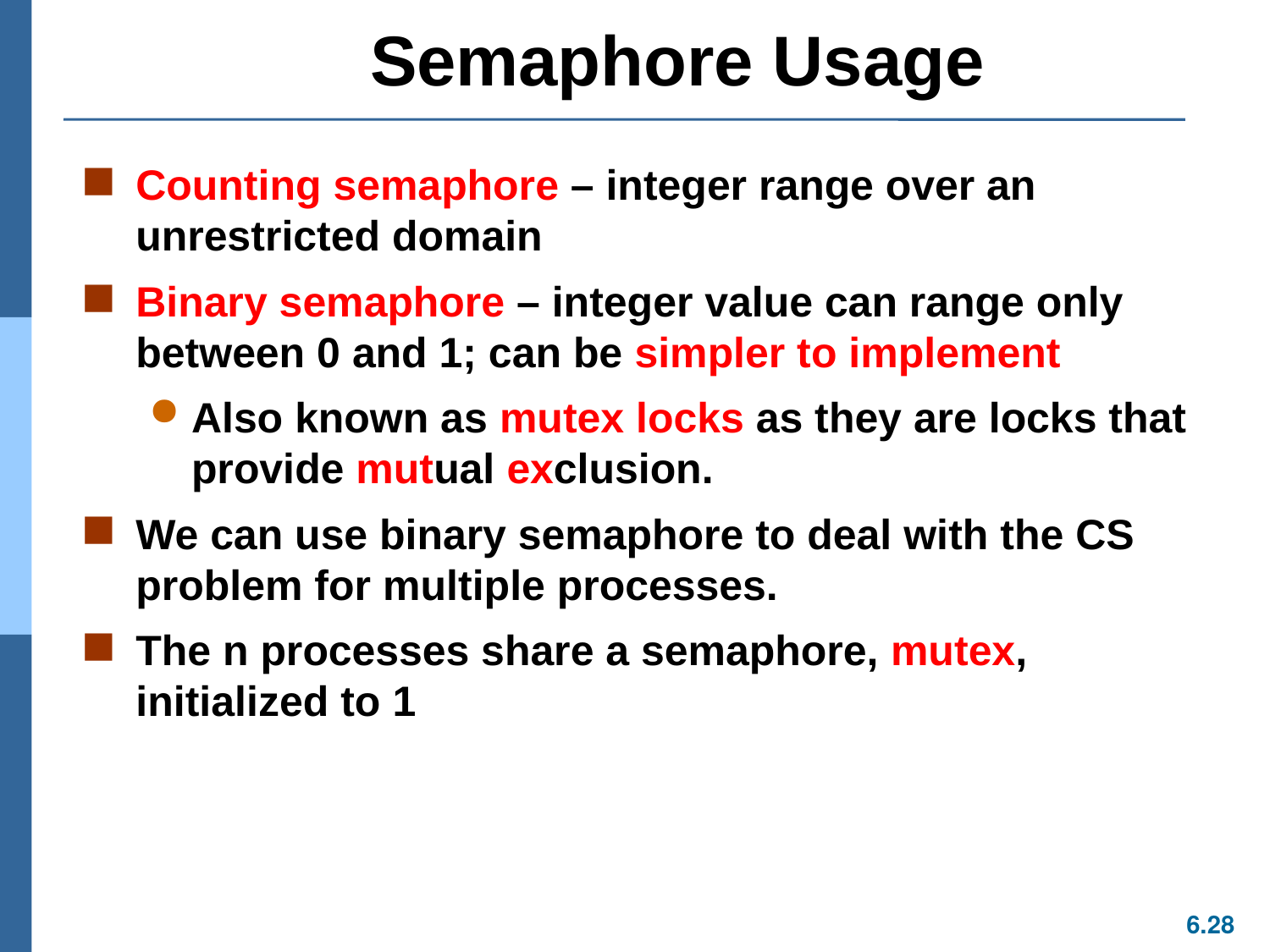

# Semaphore Usage
Counting semaphore – integer range over an unrestricted domain
Binary semaphore – integer value can range only between 0 and 1; can be simpler to implement
Also known as mutex locks as they are locks that provide mutual exclusion.
We can use binary semaphore to deal with the CS problem for multiple processes.
The n processes share a semaphore, mutex, initialized to 1